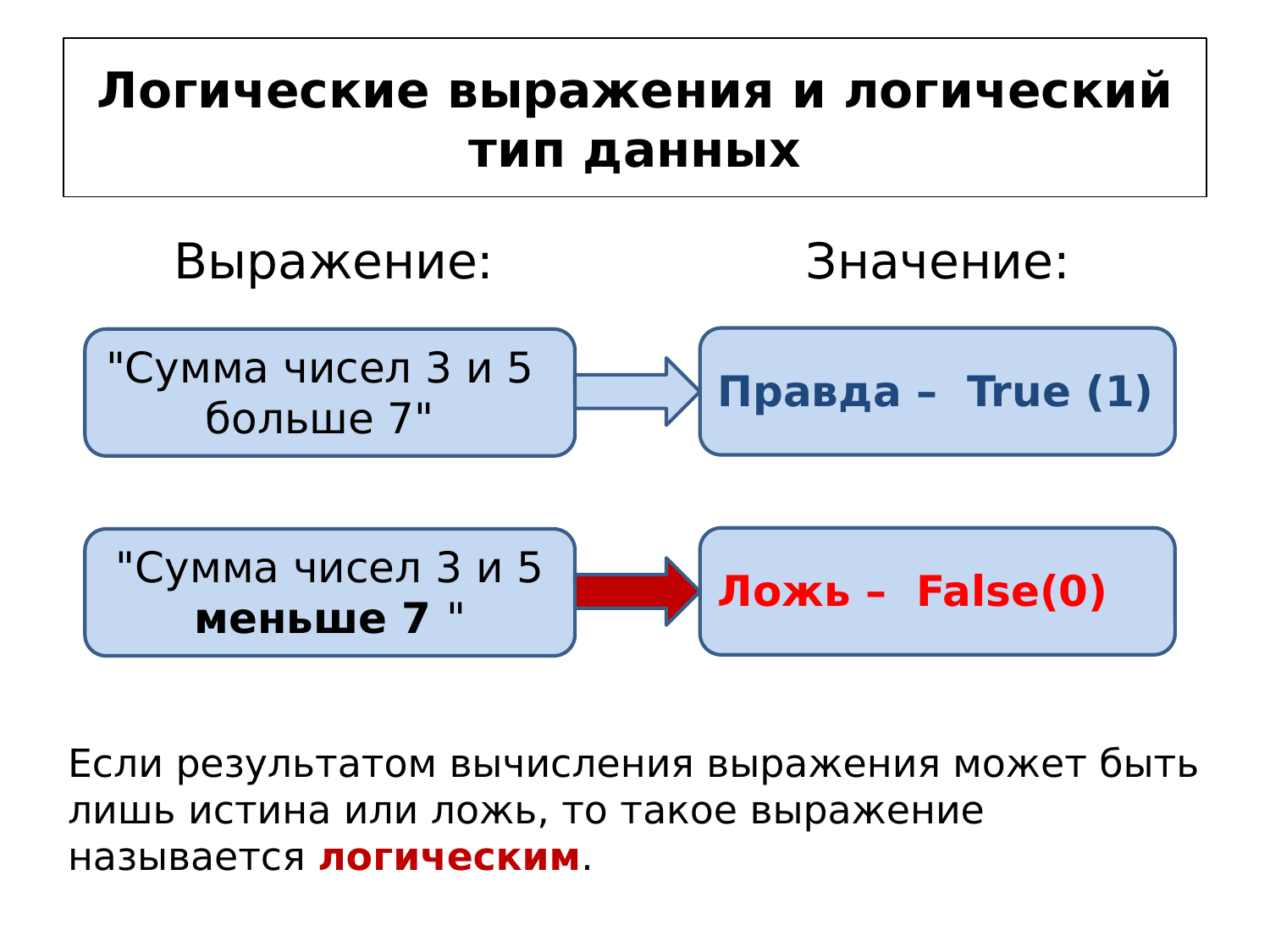

# Логические выражения и логический тип данных
Выражение:
Значение:

"Сумма чисел 3 и 5 больше 7"

Правда –  True (1)

"Сумма чисел 3 и 5 меньше 7 "

Ложь –  False(0)
Если результатом вычисления выражения может быть лишь истина или ложь, то такое выражение называется логическим.